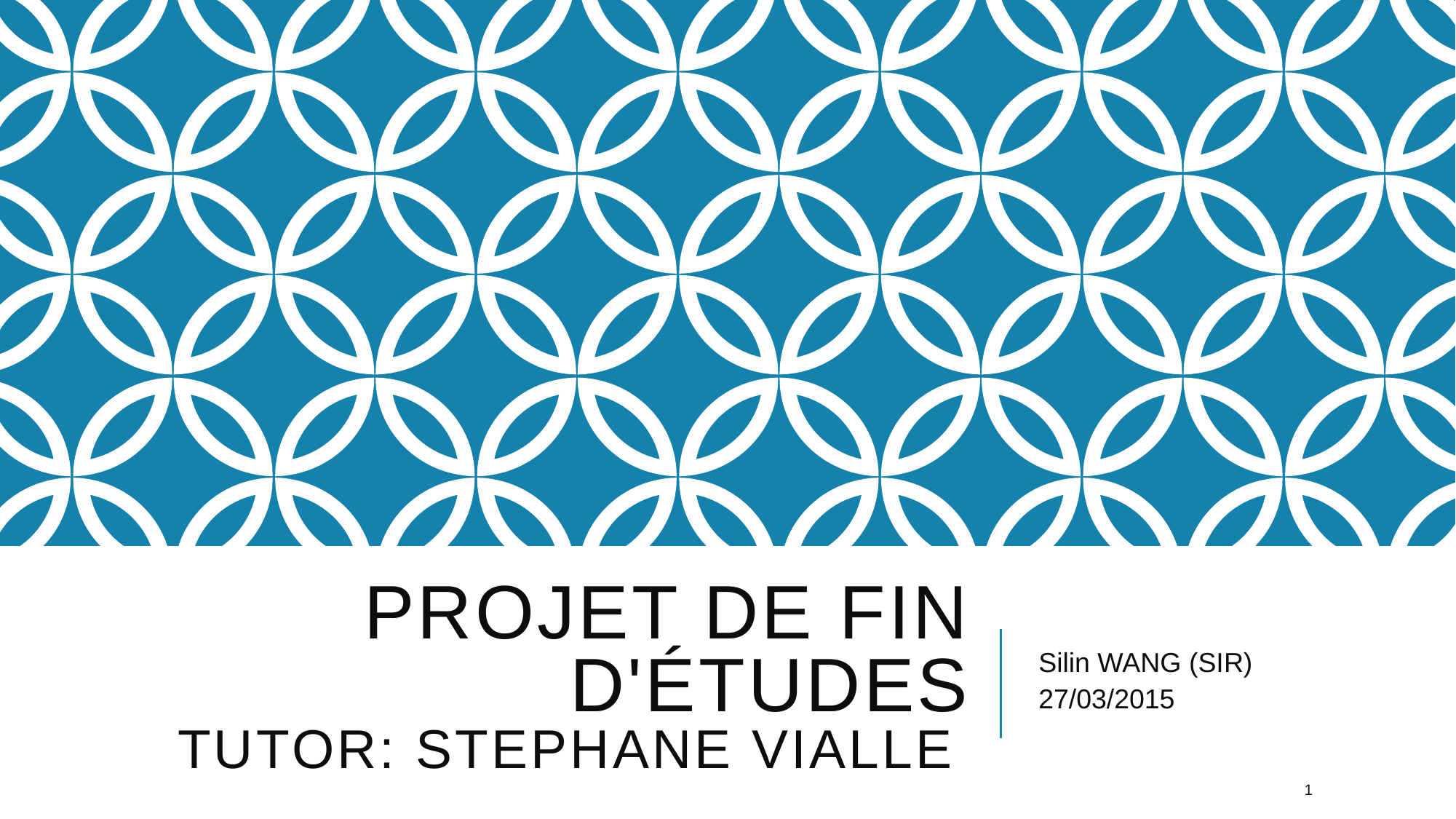

# Projet de Fin d'Études Tutor: Stephane vialle
Silin WANG (SIR)
27/03/2015
1